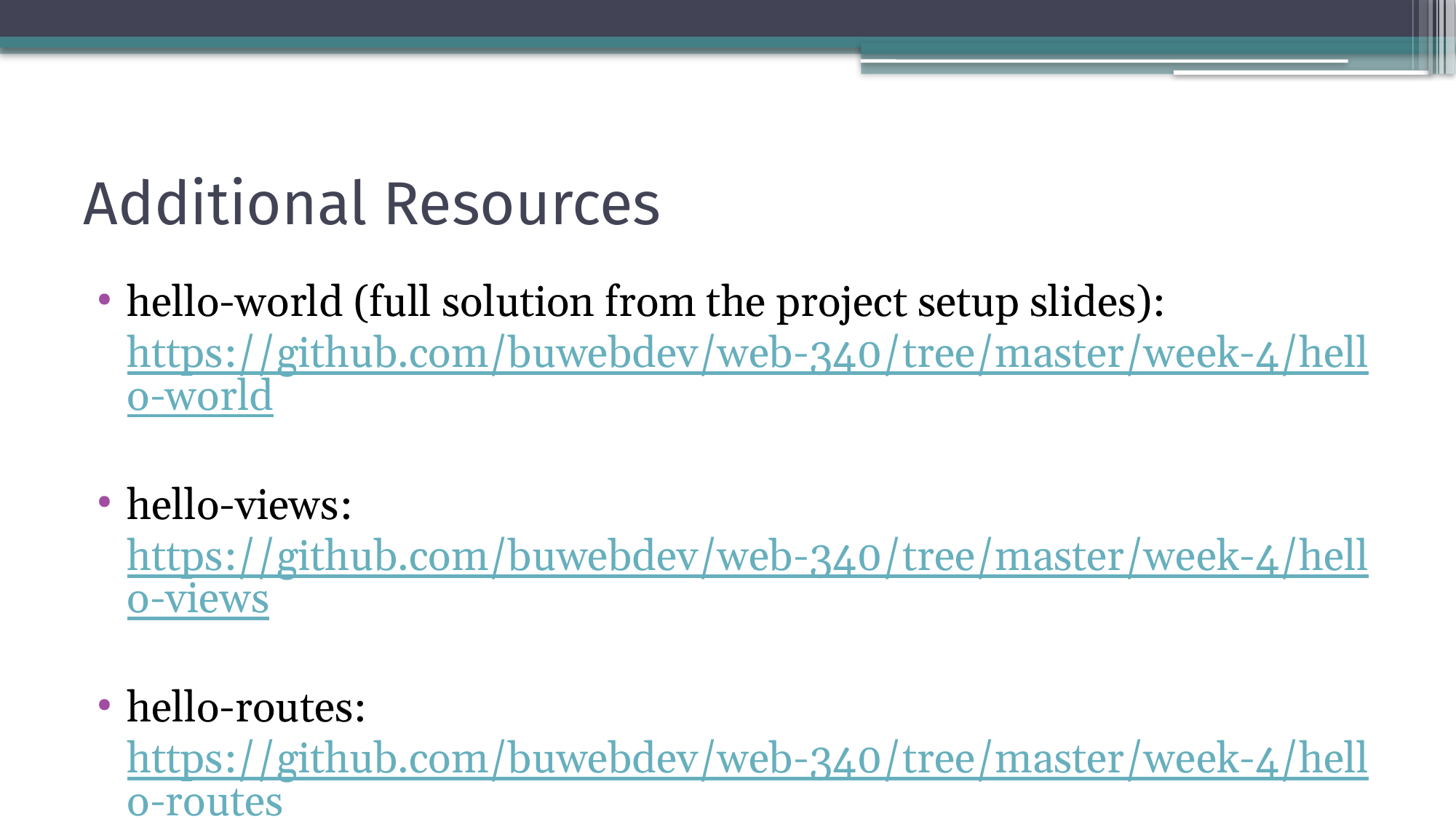

# Additional Resources
hello-world (full solution from the project setup slides): https://github.com/buwebdev/web-340/tree/master/week-4/hello-world
hello-views: https://github.com/buwebdev/web-340/tree/master/week-4/hello-views
hello-routes: https://github.com/buwebdev/web-340/tree/master/week-4/hello-routes